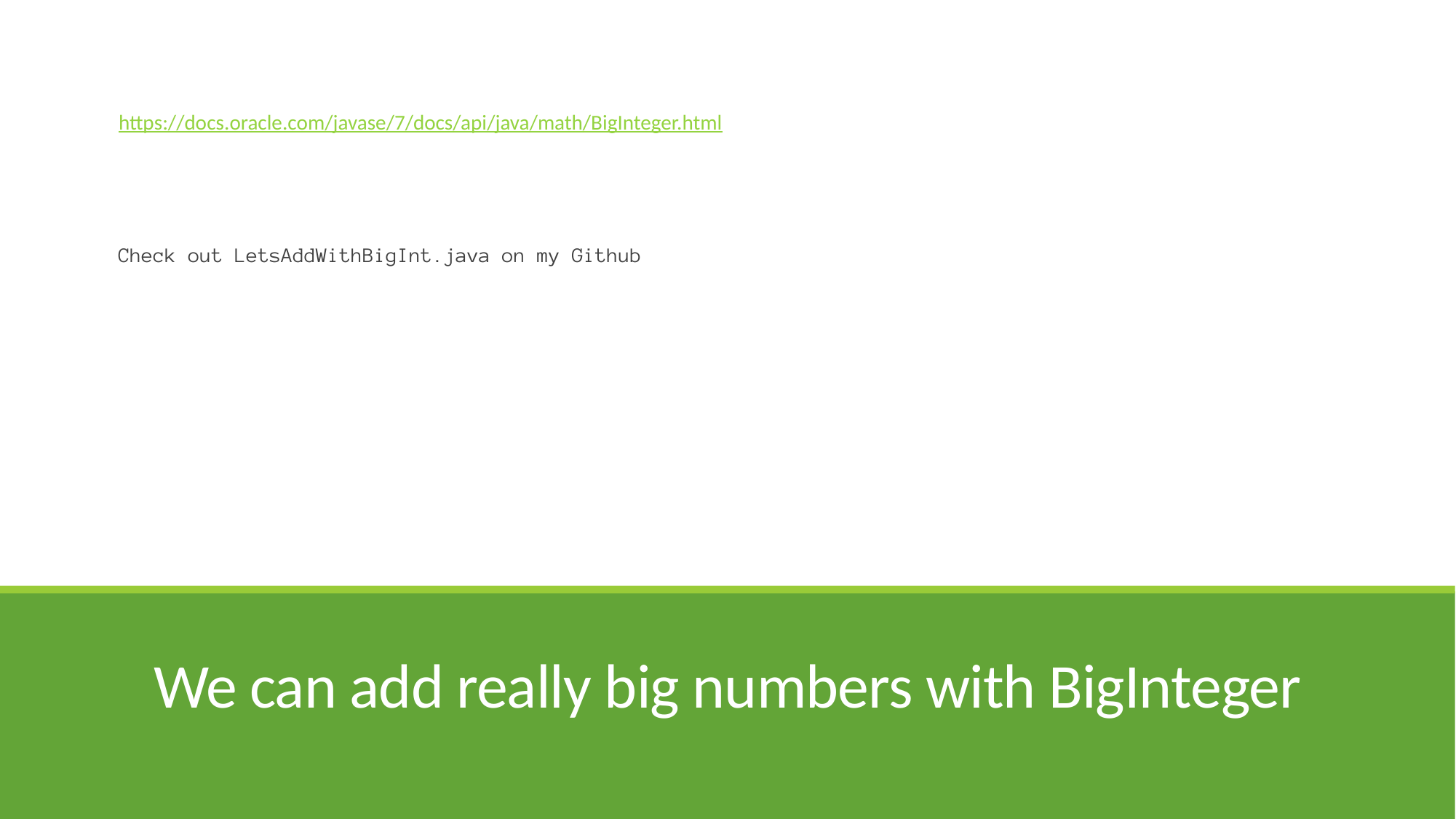

https://docs.oracle.com/javase/7/docs/api/java/math/BigInteger.html

Check out LetsAddWithBigInt.java on my Github

# We can add really big numbers with BigInteger